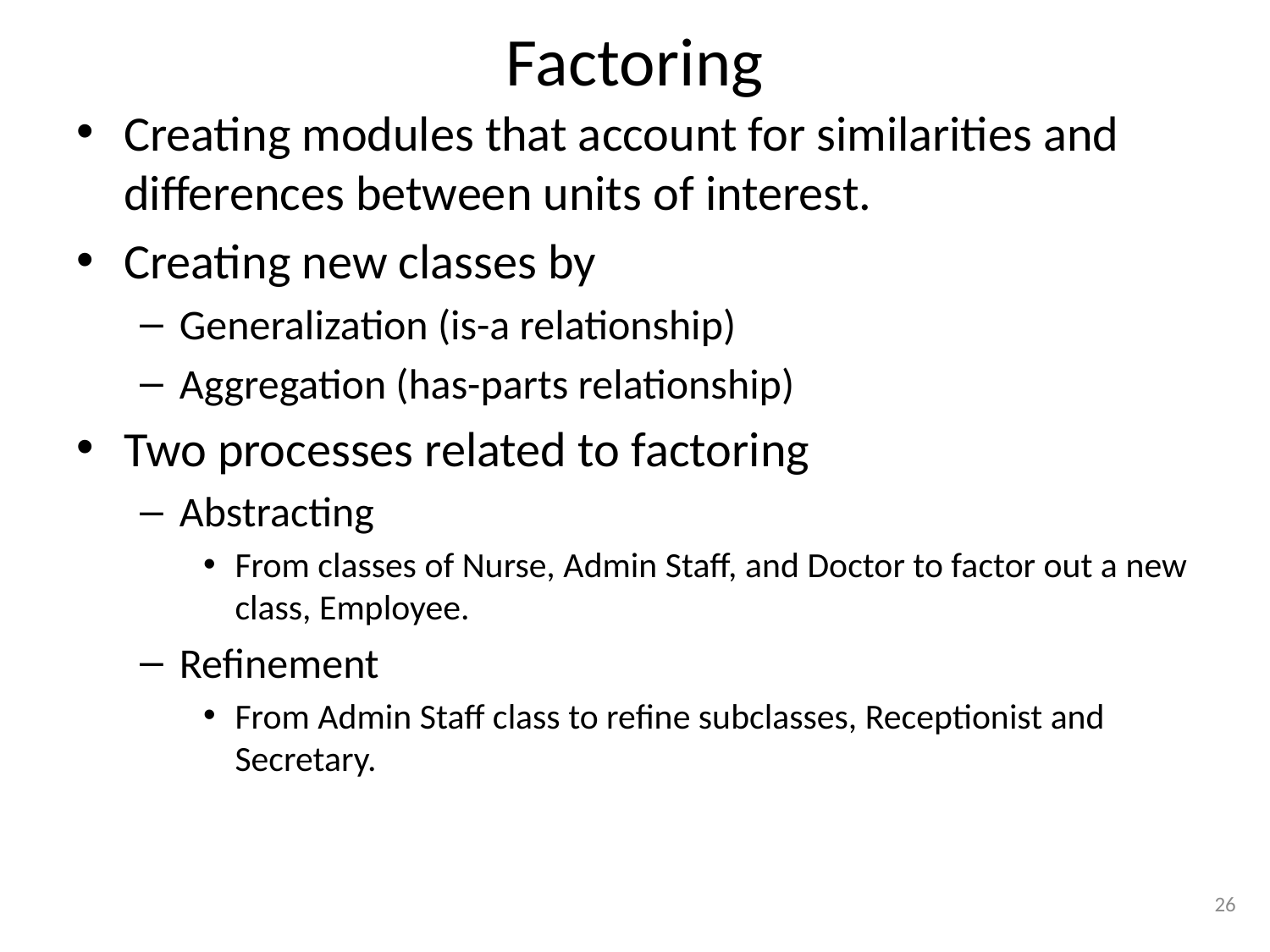

# Factoring
Creating modules that account for similarities and differences between units of interest.
Creating new classes by
Generalization (is-a relationship)
Aggregation (has-parts relationship)
Two processes related to factoring
Abstracting
From classes of Nurse, Admin Staff, and Doctor to factor out a new class, Employee.
Refinement
From Admin Staff class to refine subclasses, Receptionist and Secretary.

26